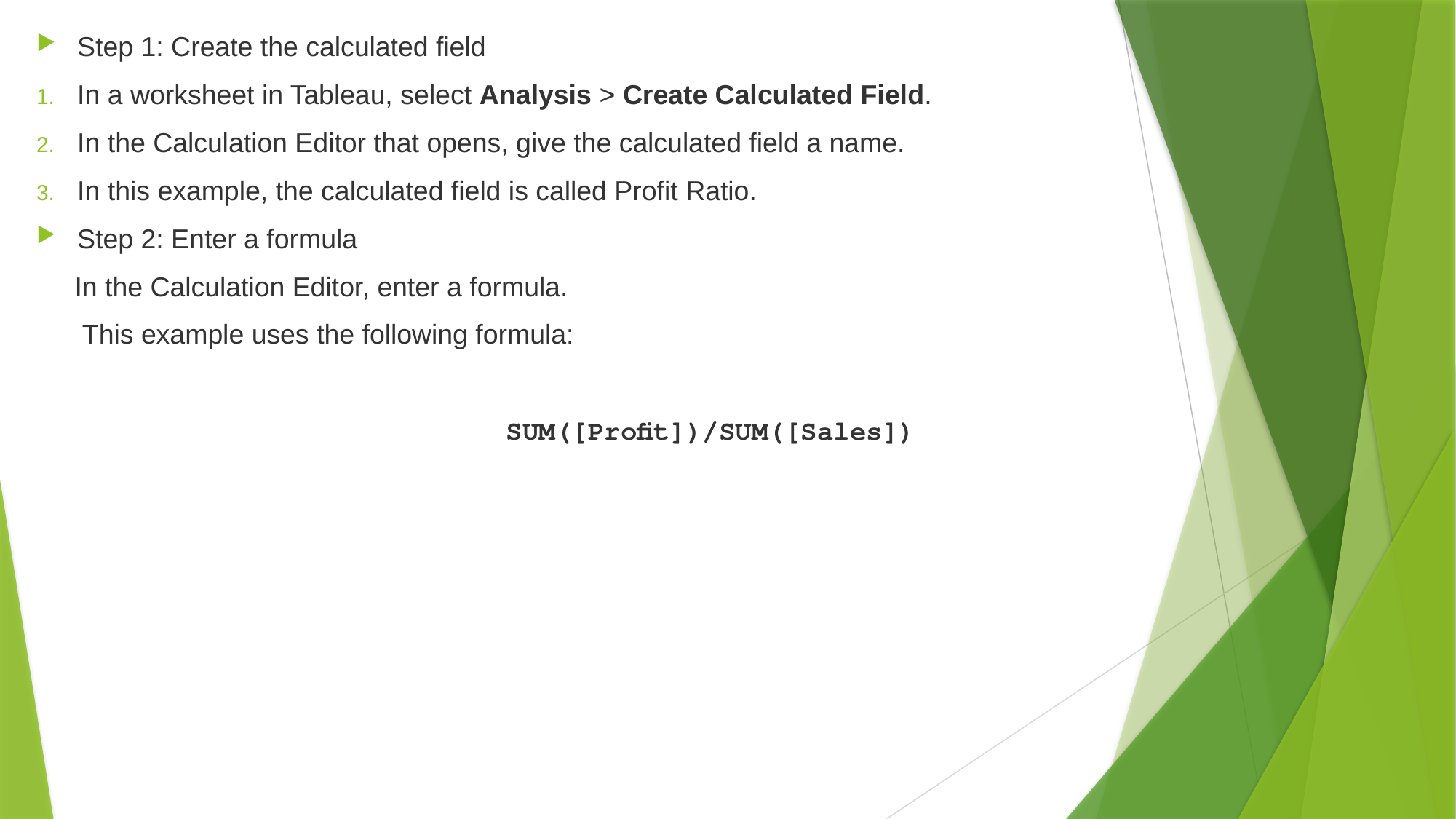

Step 1: Create the calculated field
In a worksheet in Tableau, select Analysis > Create Calculated Field.
In the Calculation Editor that opens, give the calculated field a name.
In this example, the calculated field is called Profit Ratio.
Step 2: Enter a formula
     In the Calculation Editor, enter a formula.
      This example uses the following formula:

SUM([Profit])/SUM([Sales])